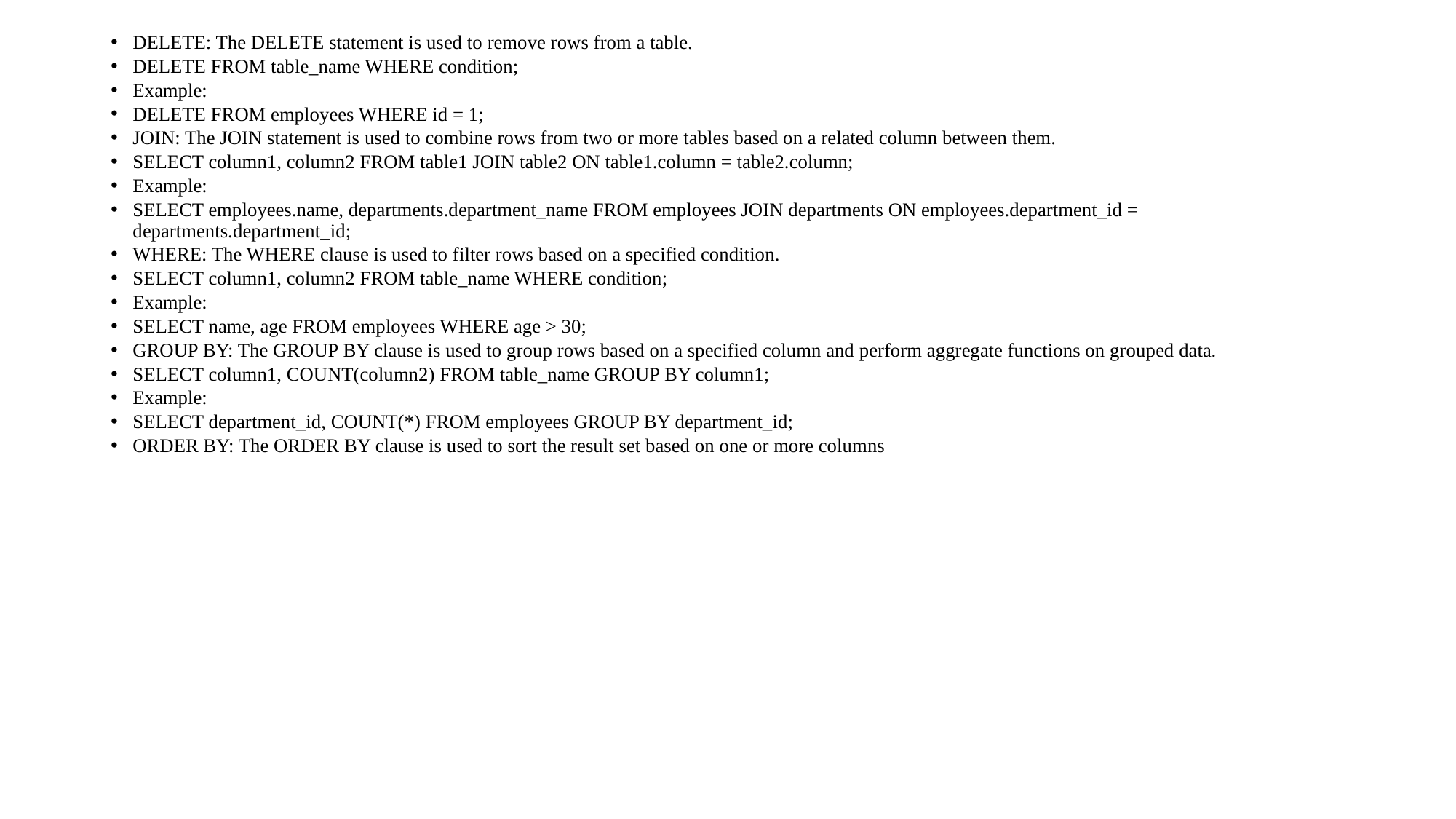

DELETE: The DELETE statement is used to remove rows from a table.
DELETE FROM table_name WHERE condition;
Example:
DELETE FROM employees WHERE id = 1;
JOIN: The JOIN statement is used to combine rows from two or more tables based on a related column between them.
SELECT column1, column2 FROM table1 JOIN table2 ON table1.column = table2.column;
Example:
SELECT employees.name, departments.department_name FROM employees JOIN departments ON employees.department_id = departments.department_id;
WHERE: The WHERE clause is used to filter rows based on a specified condition.
SELECT column1, column2 FROM table_name WHERE condition;
Example:
SELECT name, age FROM employees WHERE age > 30;
GROUP BY: The GROUP BY clause is used to group rows based on a specified column and perform aggregate functions on grouped data.
SELECT column1, COUNT(column2) FROM table_name GROUP BY column1;
Example:
SELECT department_id, COUNT(*) FROM employees GROUP BY department_id;
ORDER BY: The ORDER BY clause is used to sort the result set based on one or more columns